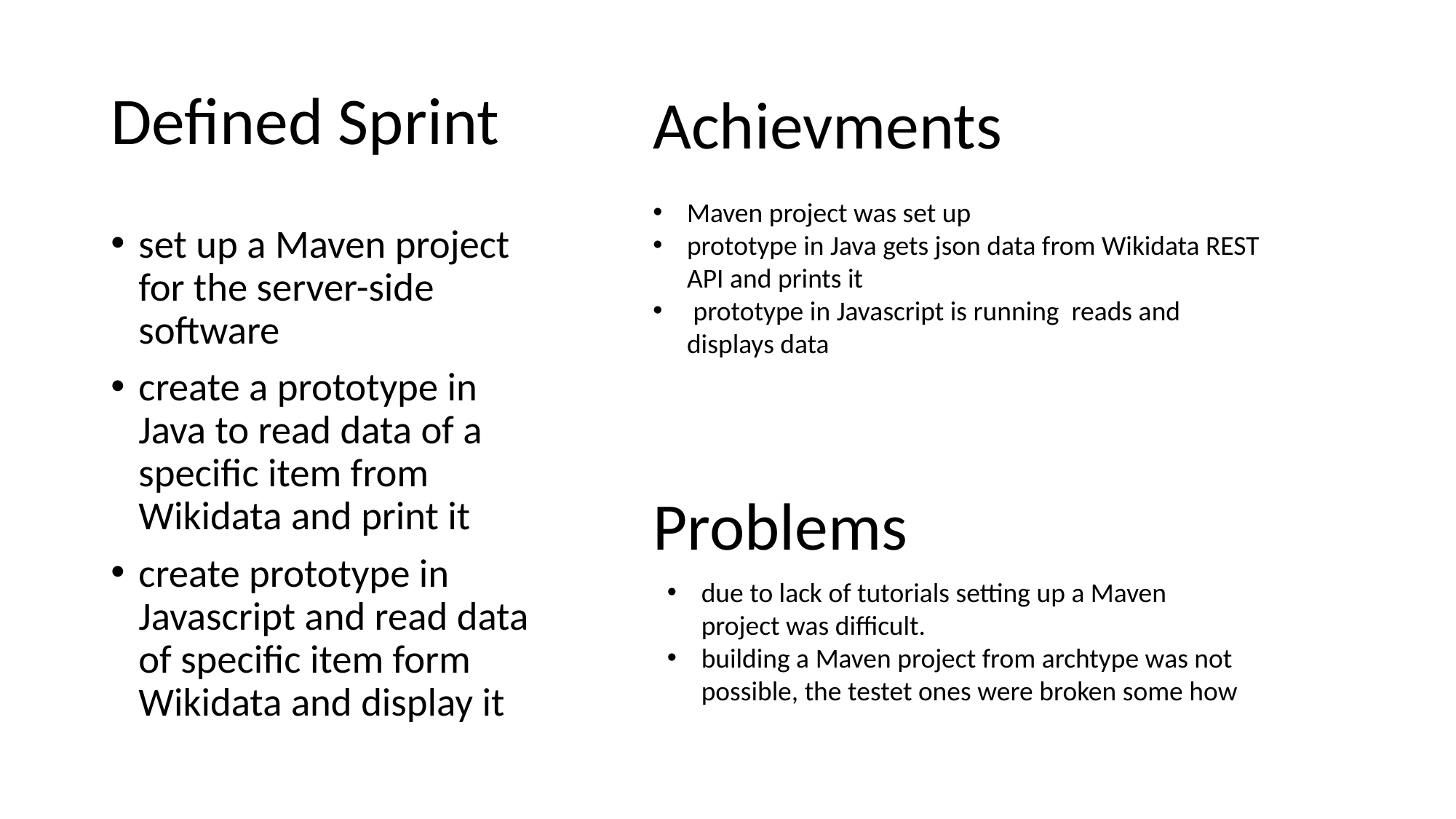

# Defined Sprint
Achievments
Maven project was set up
prototype in Java gets json data from Wikidata REST API and prints it
 prototype in Javascript is running  reads and displays data

set up a Maven project for the server-side software
create a prototype in Java to read data of a specific item from Wikidata and print it
create prototype in Javascript and read data of specific item form Wikidata and display it

Problems
due to lack of tutorials setting up a Maven project was difficult.
building a Maven project from archtype was not possible, the testet ones were broken some how